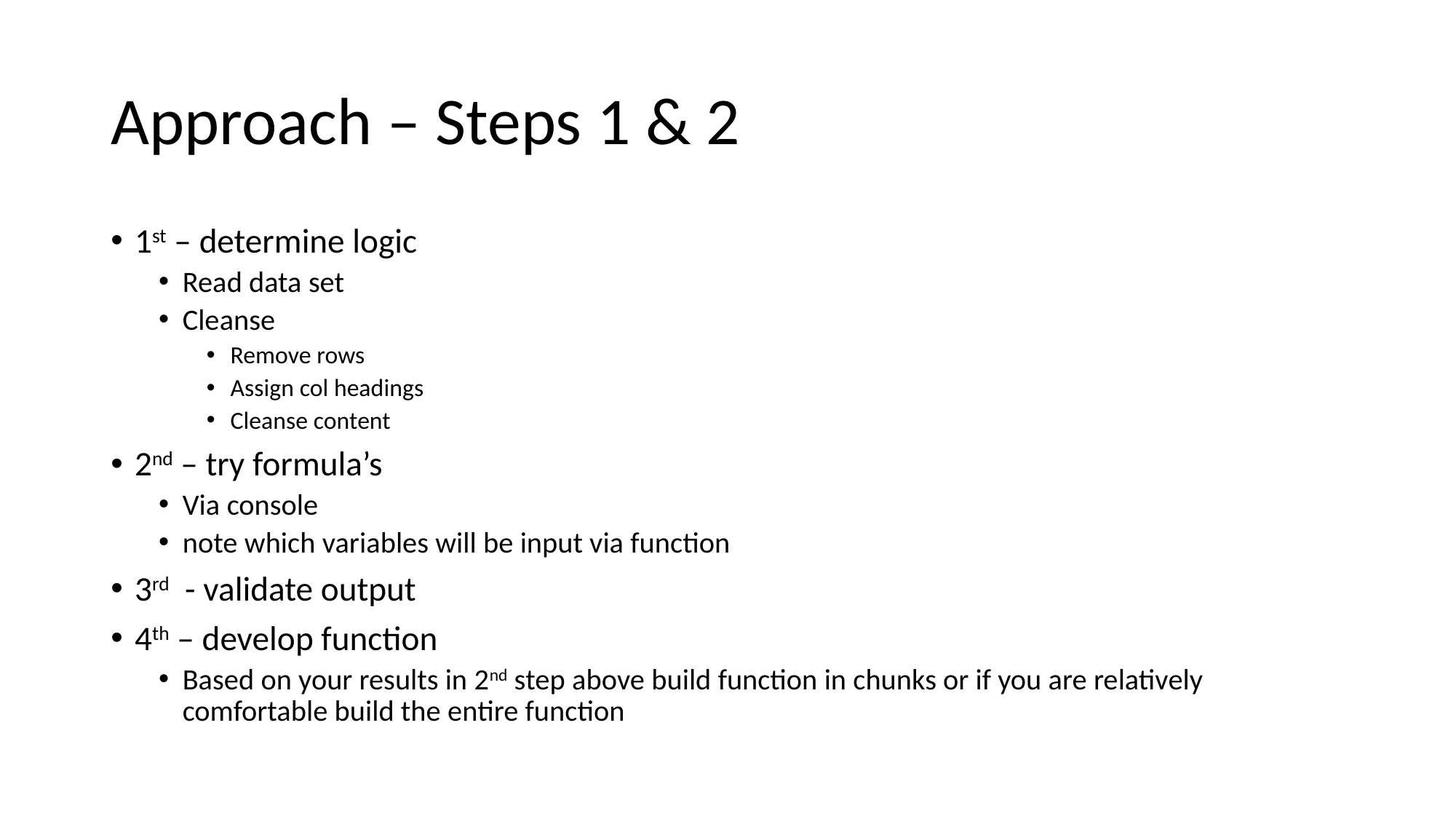

# Approach – Steps 1 & 2
1st – determine logic
Read data set
Cleanse
Remove rows
Assign col headings
Cleanse content
2nd – try formula’s
Via console
note which variables will be input via function
3rd  - validate output
4th – develop function
Based on your results in 2nd step above build function in chunks or if you are relatively comfortable build the entire function